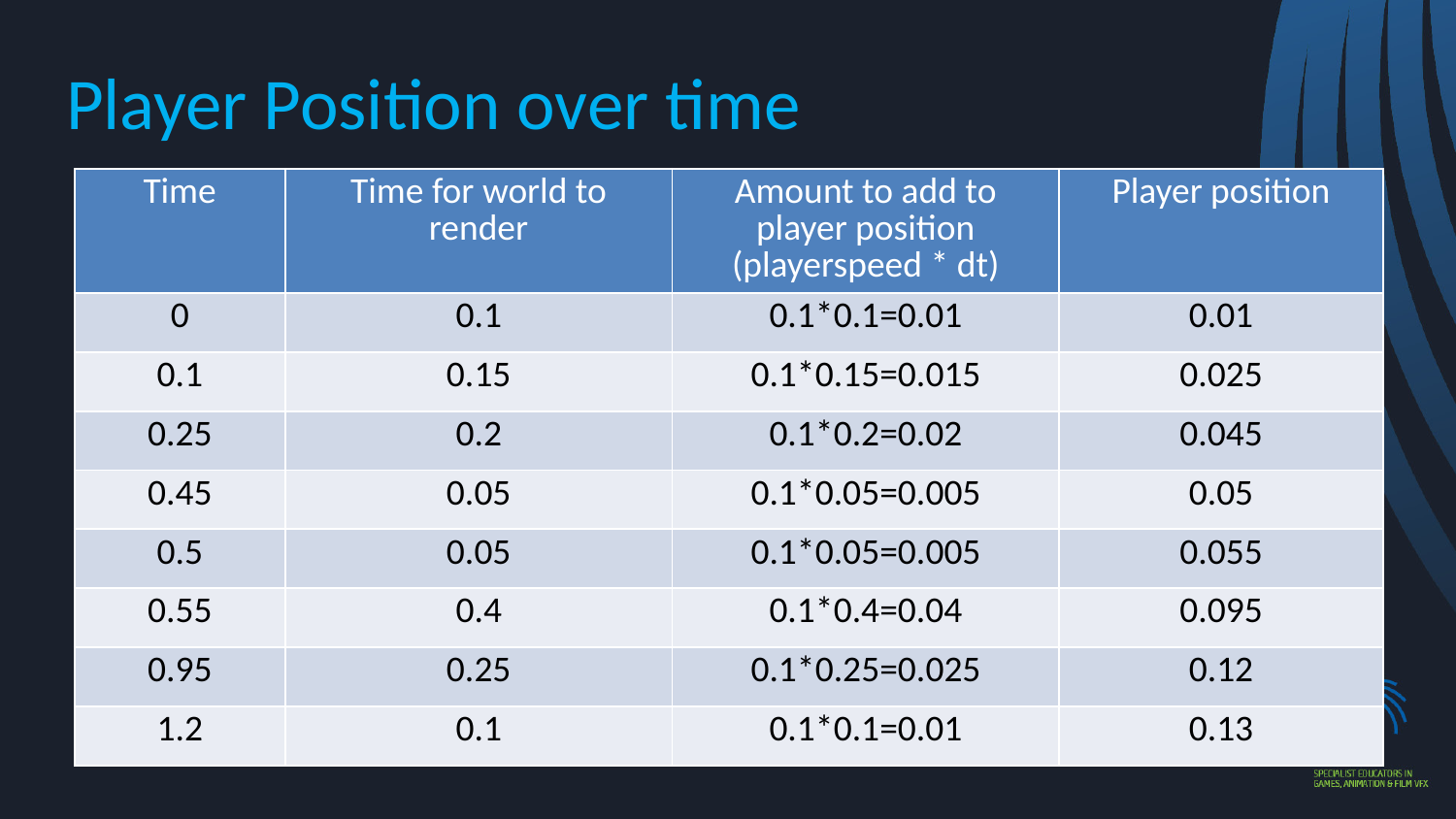

# Player Position over time
| Time | Time for world to render | Amount to add to player position (playerspeed \* dt) | Player position |
| --- | --- | --- | --- |
| 0 | 0.1 | 0.1\*0.1=0.01 | 0.01 |
| 0.1 | 0.15 | 0.1\*0.15=0.015 | 0.025 |
| 0.25 | 0.2 | 0.1\*0.2=0.02 | 0.045 |
| 0.45 | 0.05 | 0.1\*0.05=0.005 | 0.05 |
| 0.5 | 0.05 | 0.1\*0.05=0.005 | 0.055 |
| 0.55 | 0.4 | 0.1\*0.4=0.04 | 0.095 |
| 0.95 | 0.25 | 0.1\*0.25=0.025 | 0.12 |
| 1.2 | 0.1 | 0.1\*0.1=0.01 | 0.13 |